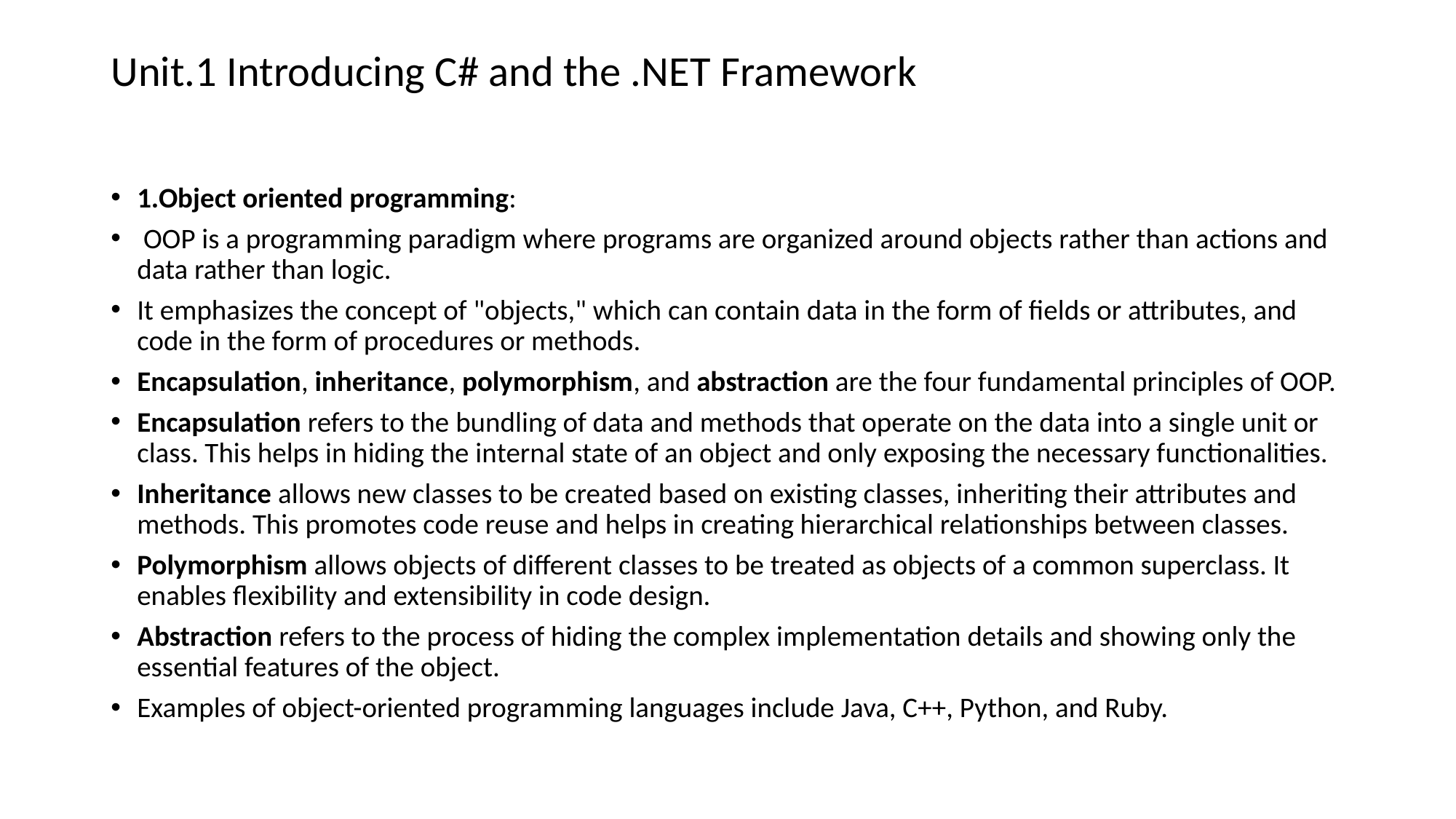

# Unit.1 Introducing C# and the .NET Framework
1.Object oriented programming:
 OOP is a programming paradigm where programs are organized around objects rather than actions and data rather than logic.
It emphasizes the concept of "objects," which can contain data in the form of fields or attributes, and code in the form of procedures or methods.
Encapsulation, inheritance, polymorphism, and abstraction are the four fundamental principles of OOP.
Encapsulation refers to the bundling of data and methods that operate on the data into a single unit or class. This helps in hiding the internal state of an object and only exposing the necessary functionalities.
Inheritance allows new classes to be created based on existing classes, inheriting their attributes and methods. This promotes code reuse and helps in creating hierarchical relationships between classes.
Polymorphism allows objects of different classes to be treated as objects of a common superclass. It enables flexibility and extensibility in code design.
Abstraction refers to the process of hiding the complex implementation details and showing only the essential features of the object.
Examples of object-oriented programming languages include Java, C++, Python, and Ruby.